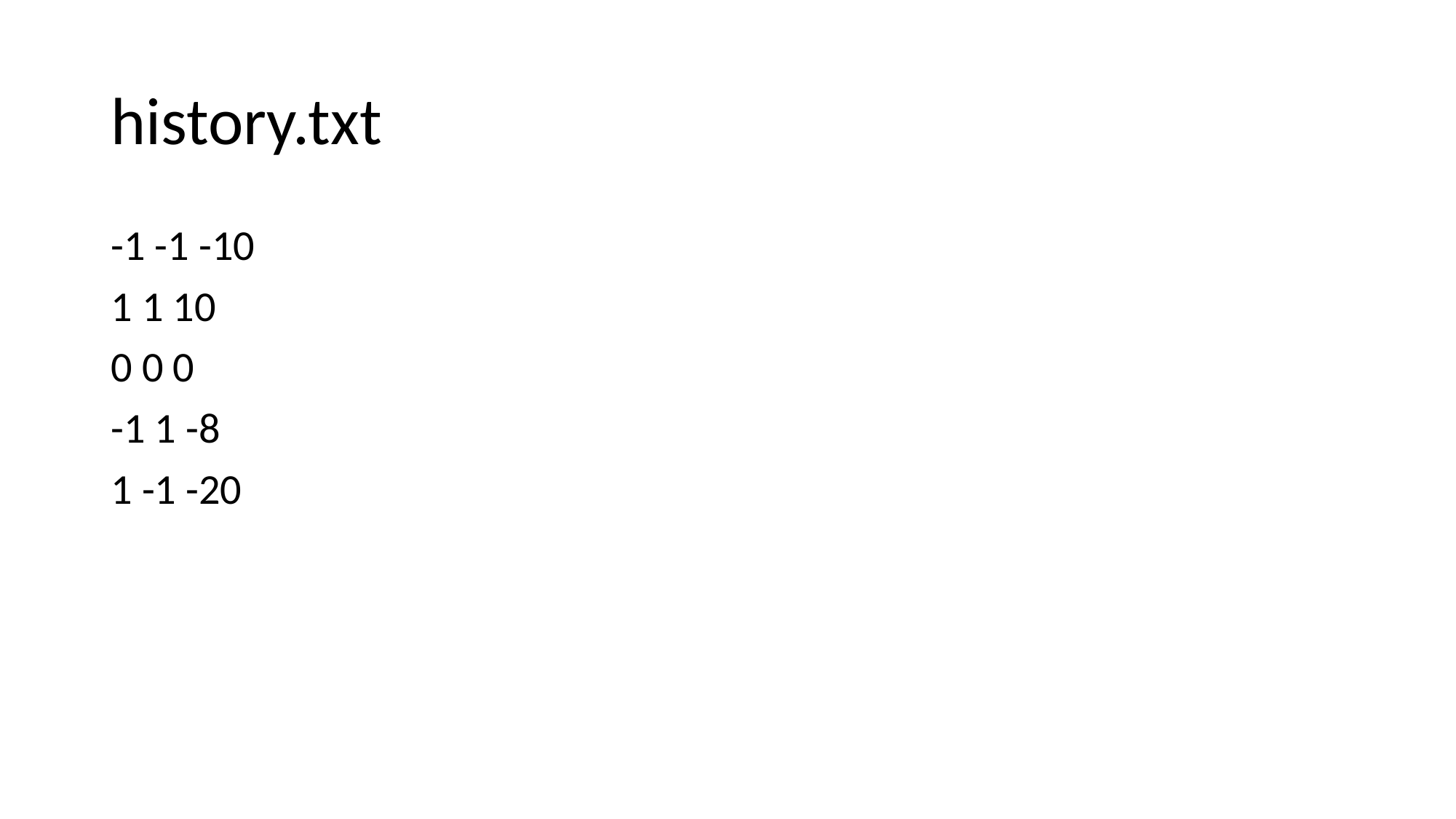

# history.txt
-1 -1 -10
1 1 10
0 0 0
-1 1 -8
1 -1 -20